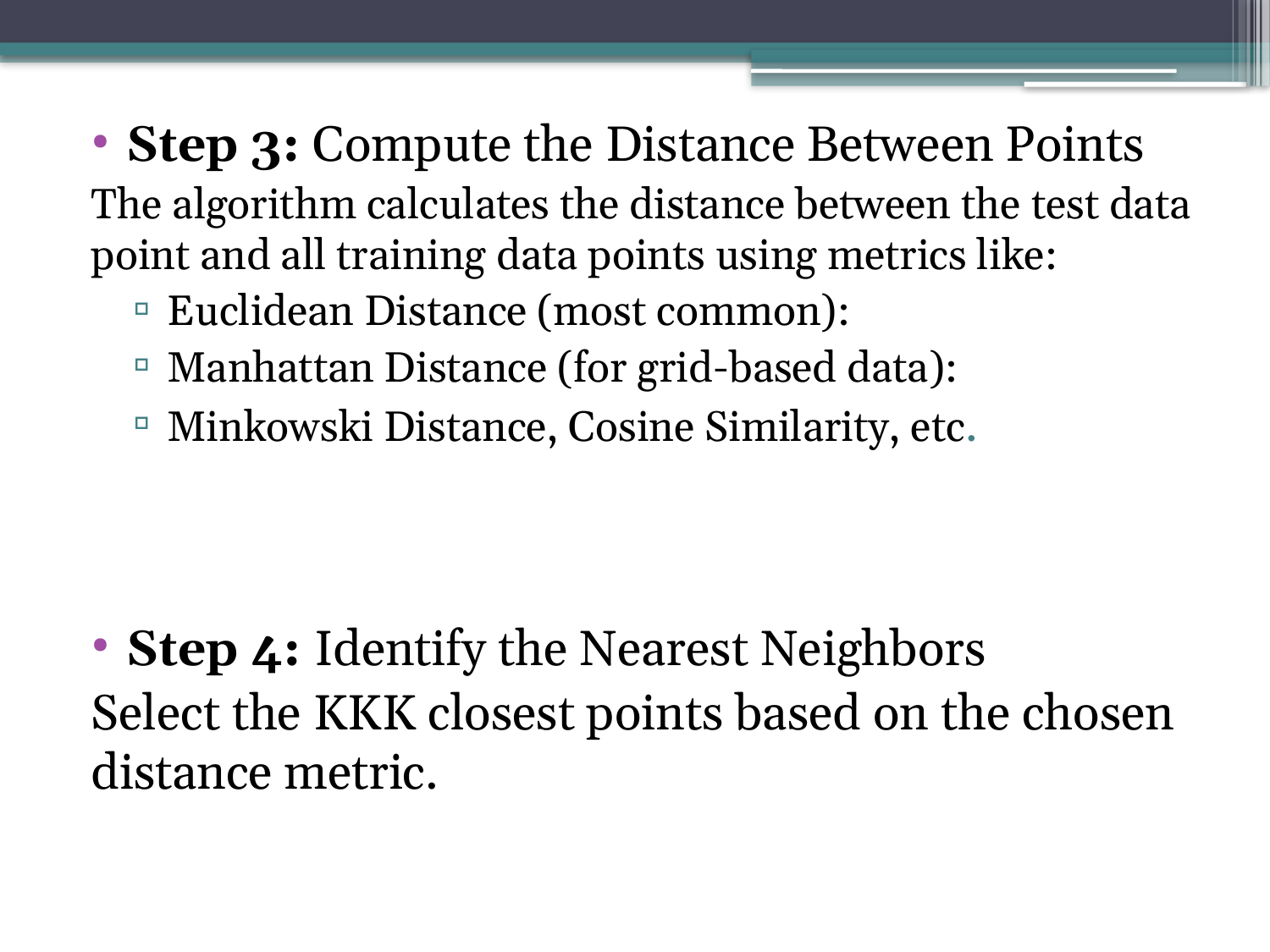

Step 3: Compute the Distance Between Points
The algorithm calculates the distance between the test data point and all training data points using metrics like:
Euclidean Distance (most common):
Manhattan Distance (for grid-based data):
Minkowski Distance, Cosine Similarity, etc.

Step 4: Identify the Nearest Neighbors
Select the KKK closest points based on the chosen distance metric.

#